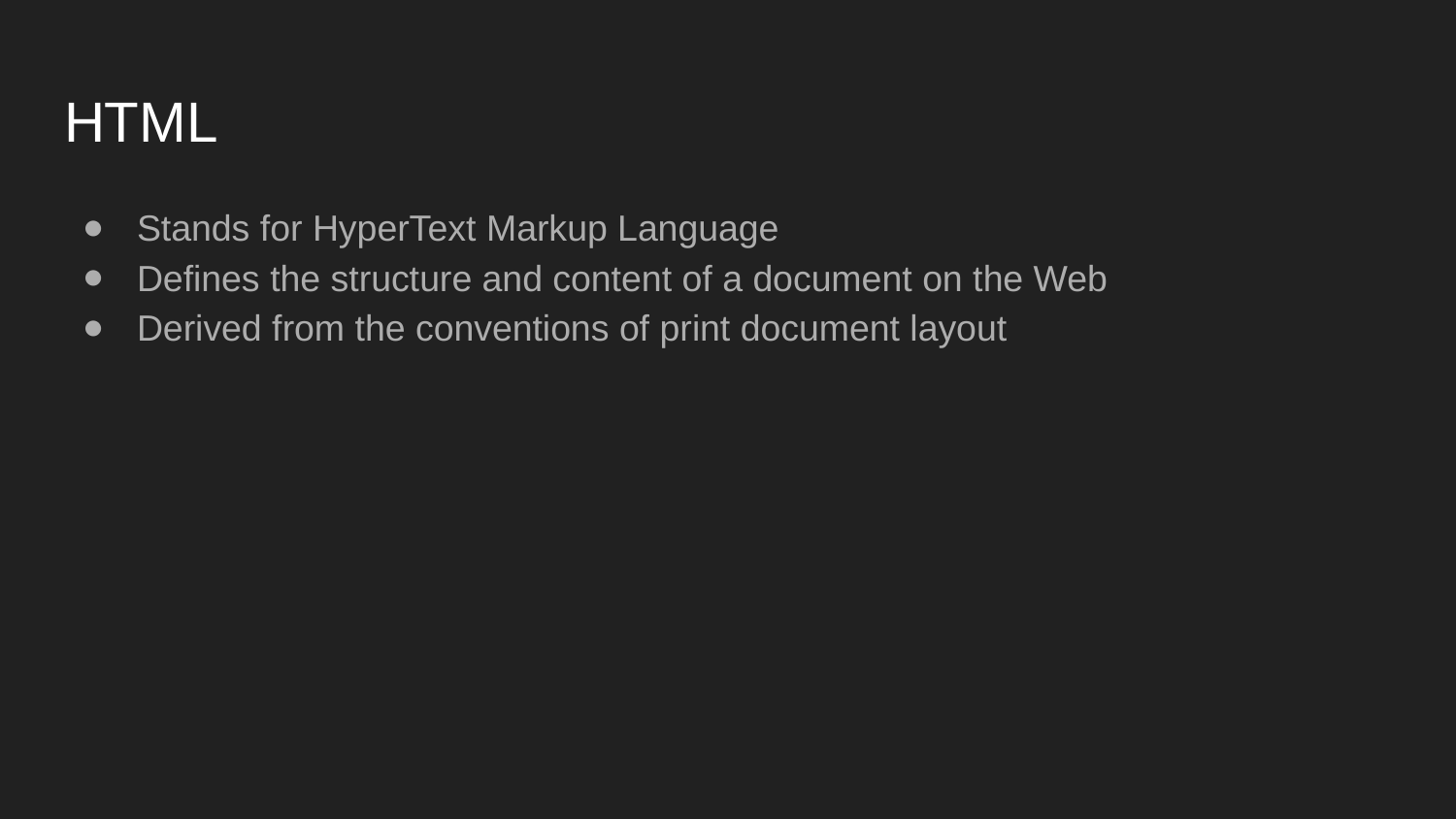

# HTML
Stands for HyperText Markup Language
Defines the structure and content of a document on the Web
Derived from the conventions of print document layout